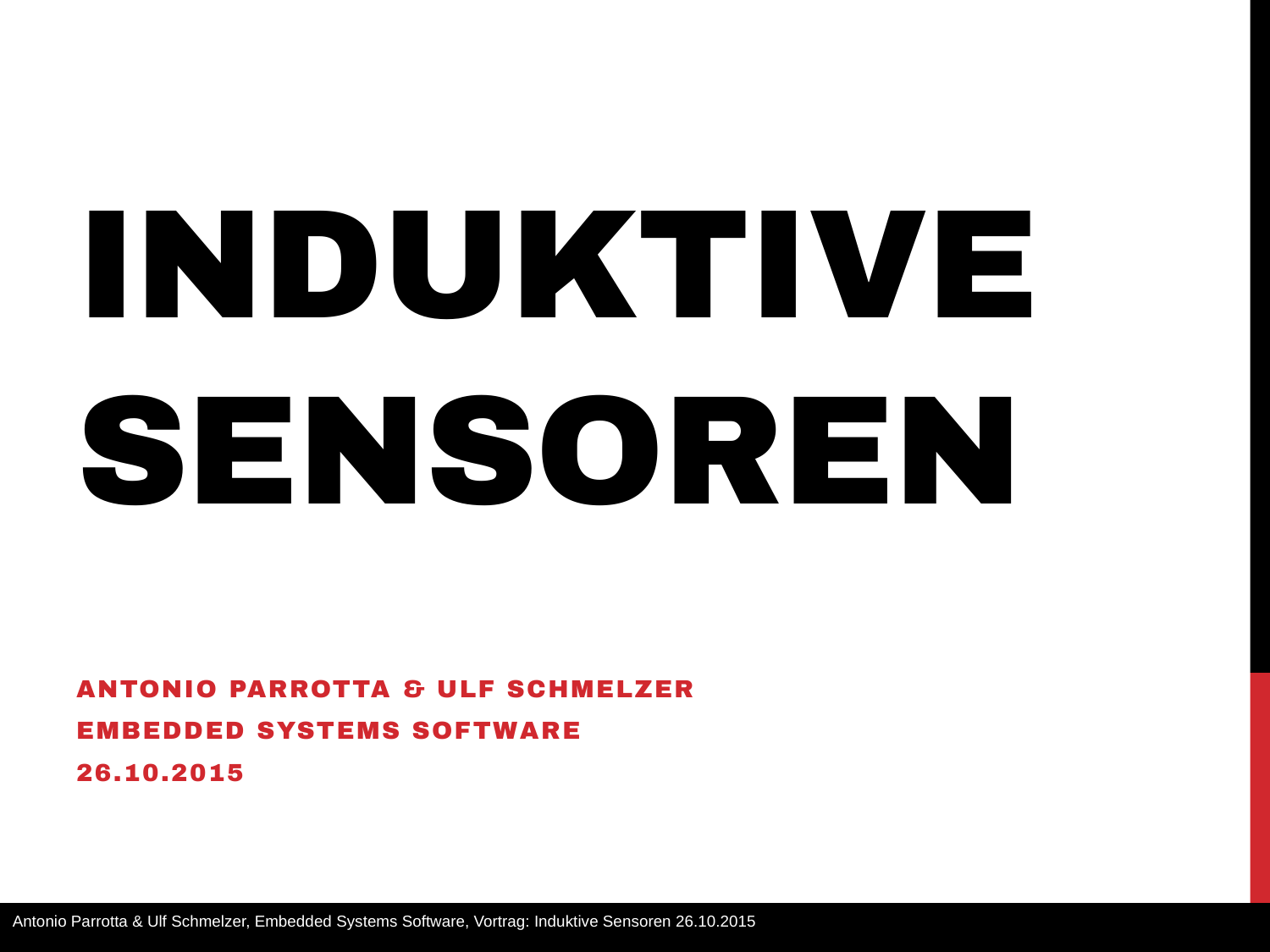

# Induktive Sensoren
Antonio Parrotta & Ulf Schmelzer
Embedded Systems Software
26.10.2015
Antonio Parrotta & Ulf Schmelzer, Embedded Systems Software, Vortrag: Induktive Sensoren 26.10.2015